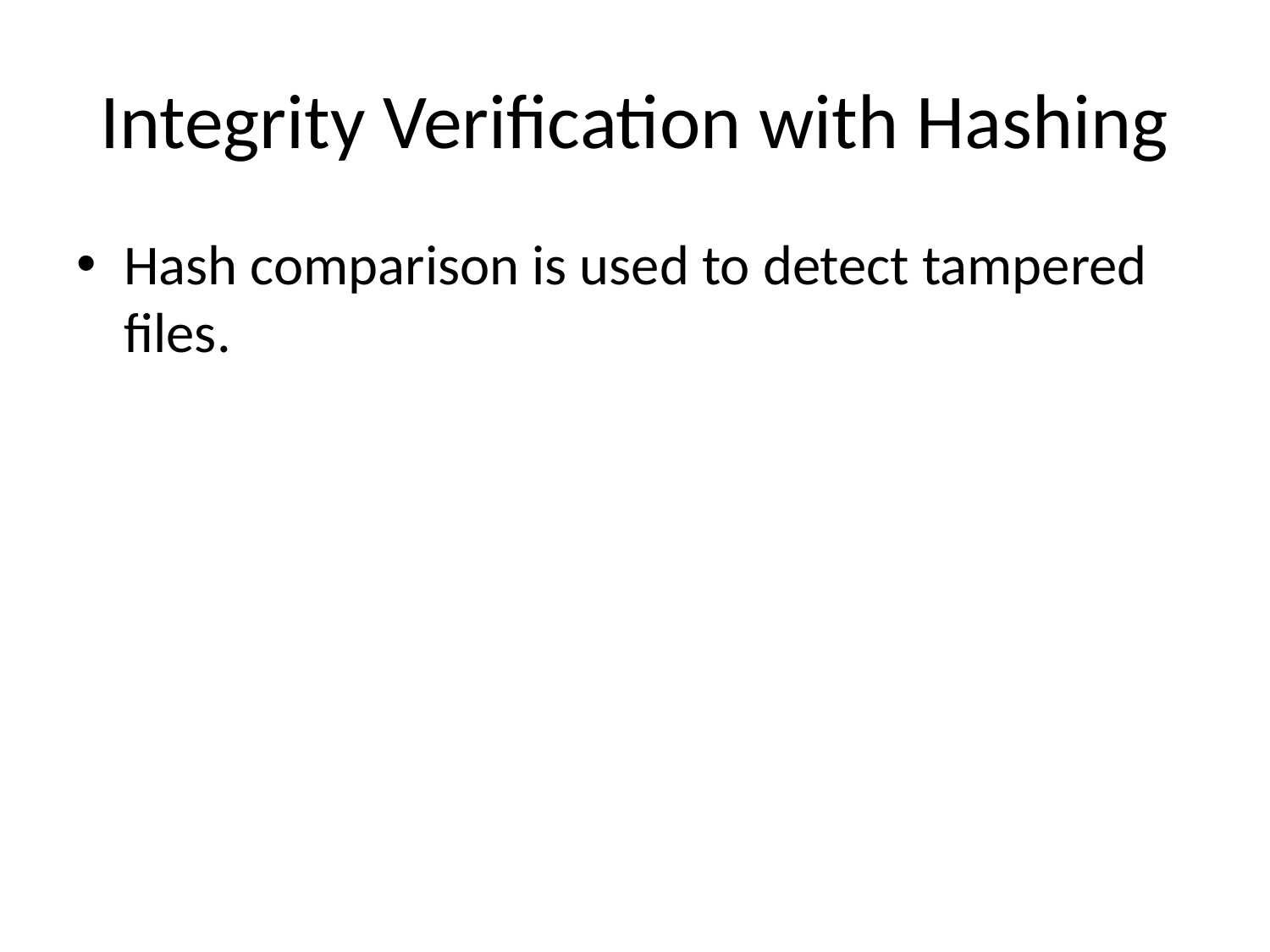

# Integrity Verification with Hashing
Hash comparison is used to detect tampered files.